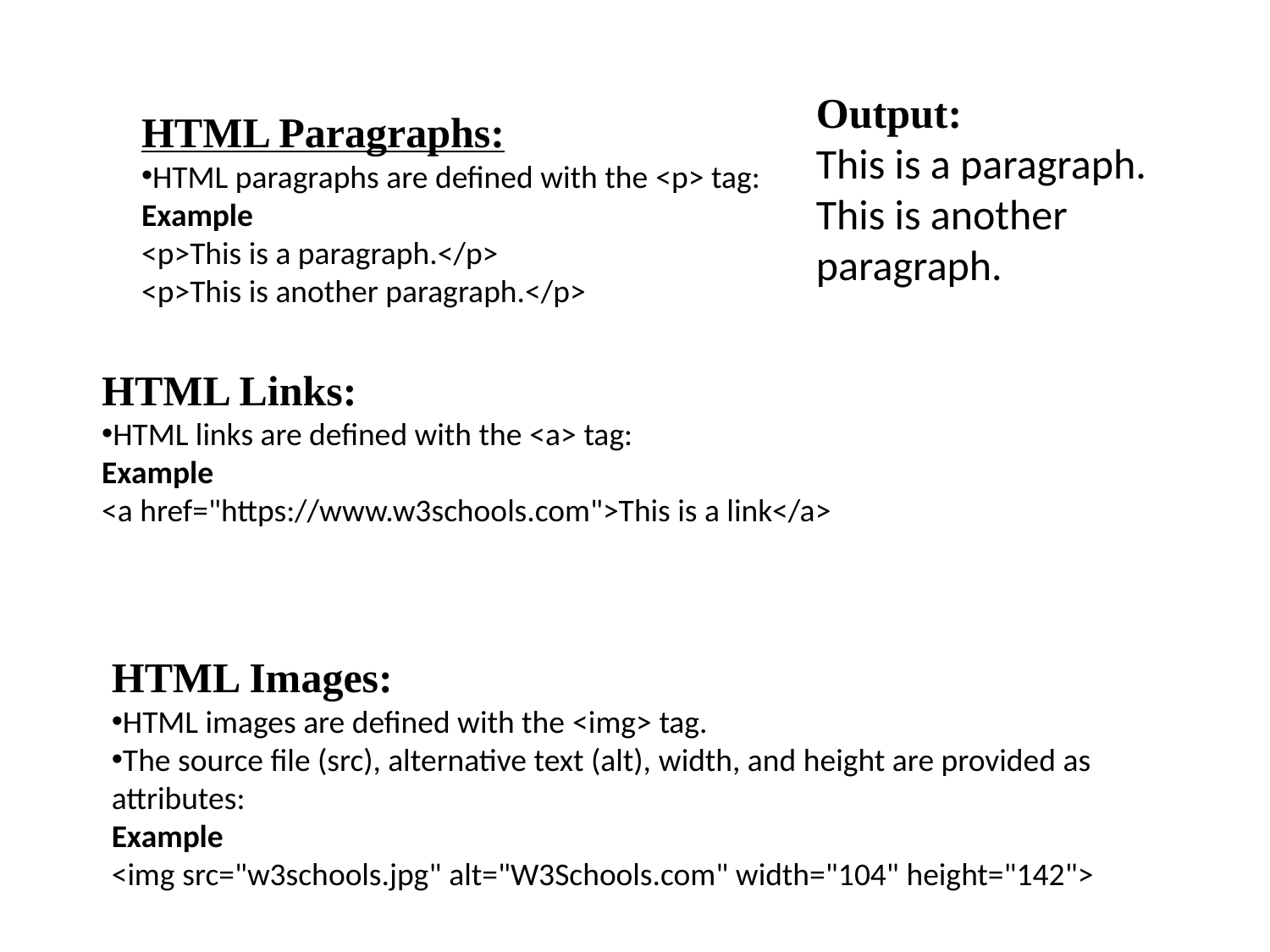

Output:
This is a paragraph.
This is another paragraph.

HTML Paragraphs:
HTML paragraphs are defined with the <p> tag:
Example
<p>This is a paragraph.</p>
<p>This is another paragraph.</p>

HTML Links:
HTML links are defined with the <a> tag:
Example
<a href="https://www.w3schools.com">This is a link</a>

HTML Images:
HTML images are defined with the <img> tag.
The source file (src), alternative text (alt), width, and height are provided as attributes:
Example
<img src="w3schools.jpg" alt="W3Schools.com" width="104" height="142">